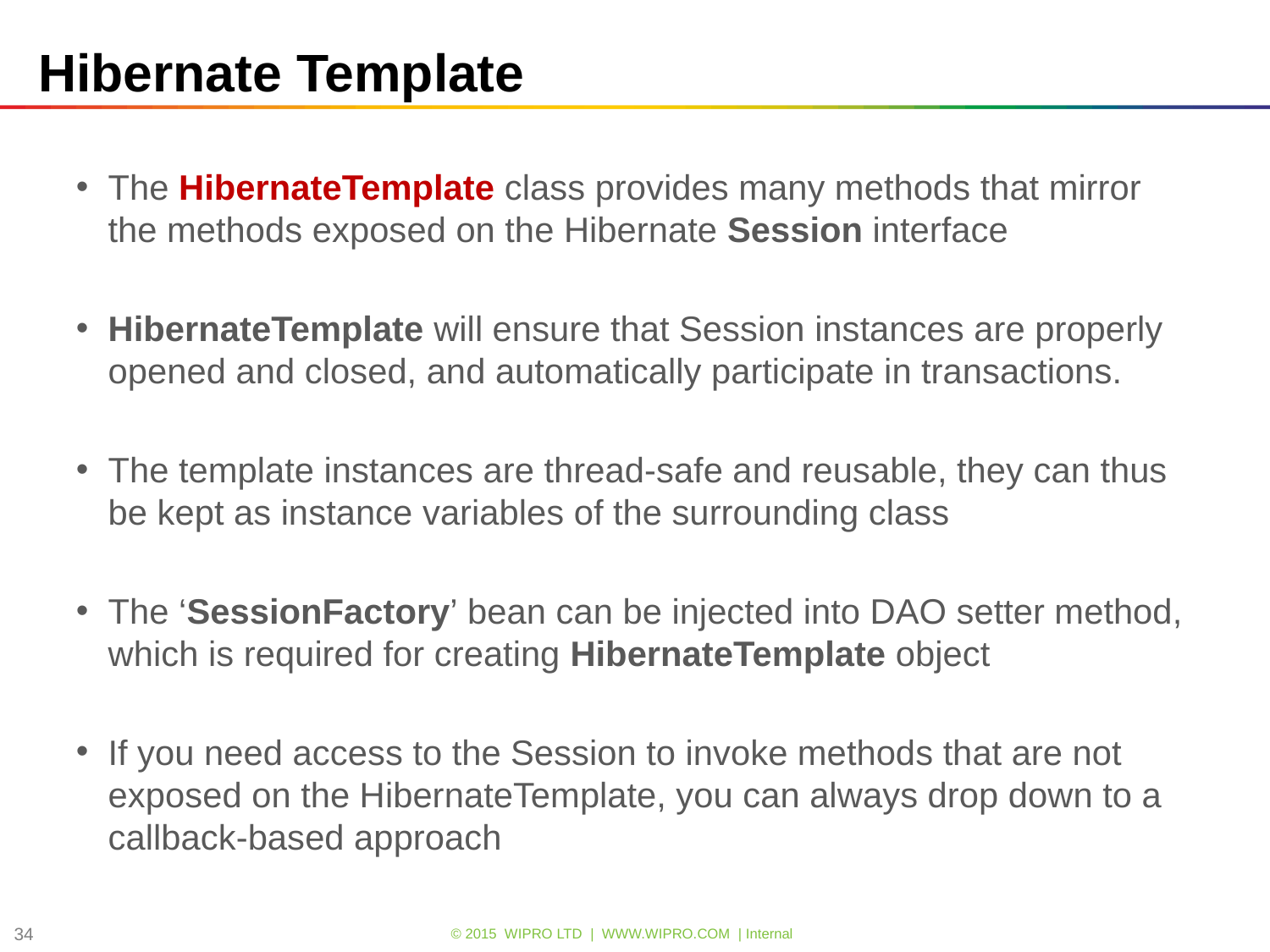

# Hibernate Template
The HibernateTemplate class provides many methods that mirror the methods exposed on the Hibernate Session interface

HibernateTemplate will ensure that Session instances are properly opened and closed, and automatically participate in transactions.

The template instances are thread-safe and reusable, they can thus be kept as instance variables of the surrounding class

The ‘SessionFactory’ bean can be injected into DAO setter method, which is required for creating HibernateTemplate object

If you need access to the Session to invoke methods that are not exposed on the HibernateTemplate, you can always drop down to a callback-based approach